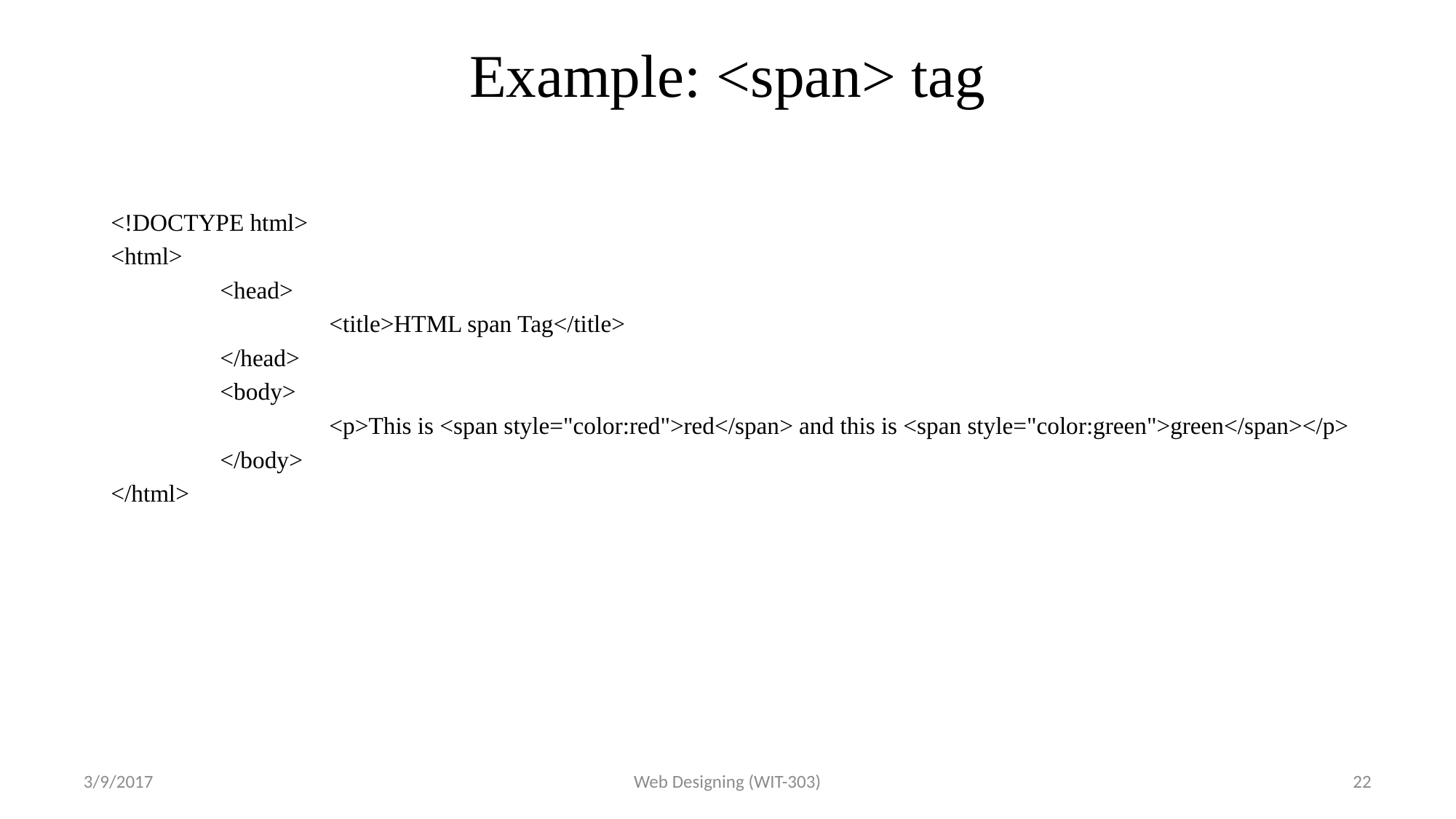

# Example: <span> tag

<!DOCTYPE html>
<html>
	<head>
		<title>HTML span Tag</title>
	</head>
	<body>
		<p>This is <span style="color:red">red</span> and this is <span style="color:green">green</span></p>
	</body>
</html>

3/9/2017
Web Designing (WIT-303)
22